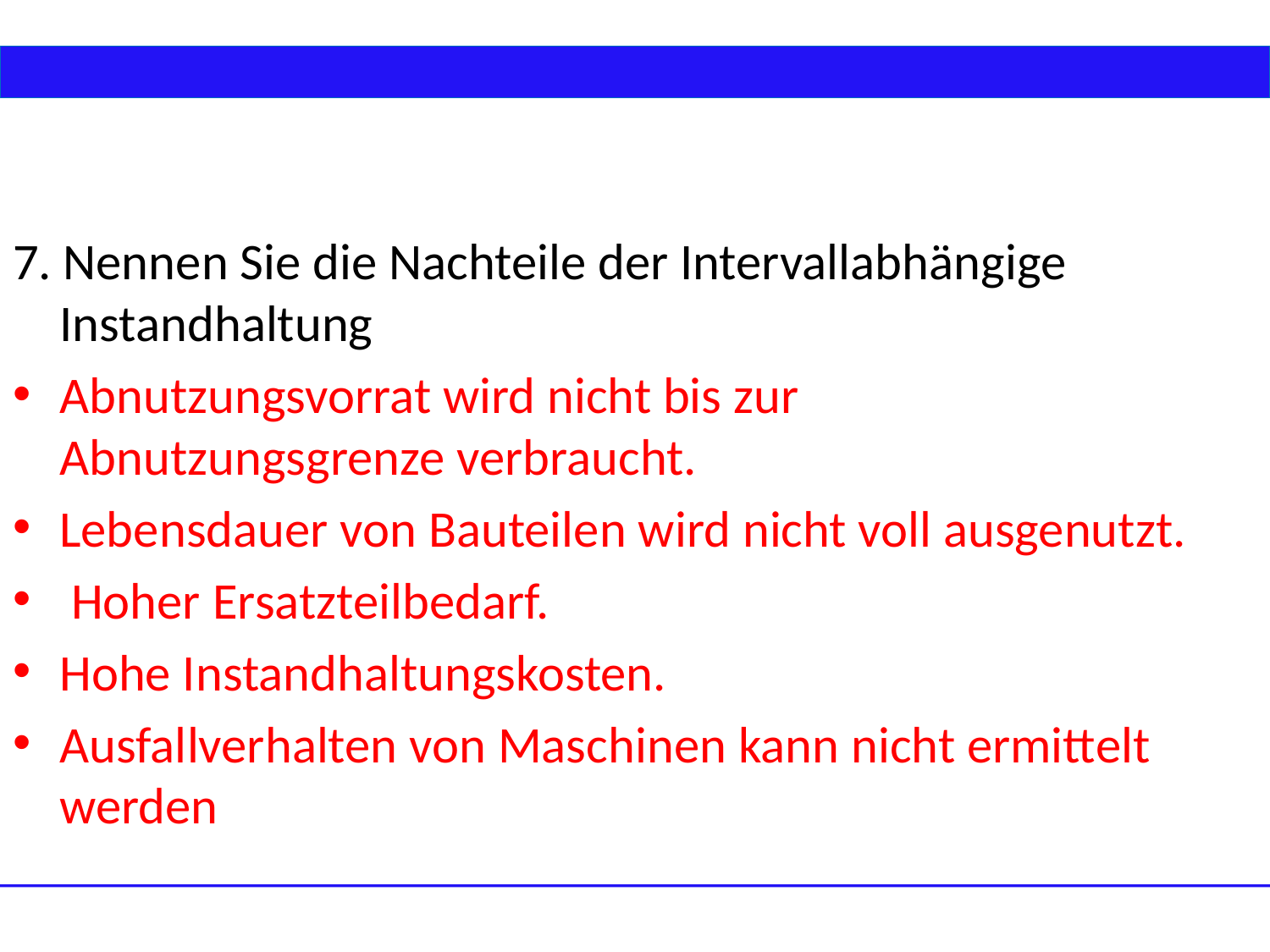

7. Nennen Sie die Nachteile der Intervallabhängige Instandhaltung
Abnutzungsvorrat wird nicht bis zur Abnutzungsgrenze verbraucht.
Lebensdauer von Bauteilen wird nicht voll ausgenutzt.
 Hoher Ersatzteilbedarf.
Hohe Instandhaltungskosten.
Ausfallverhalten von Maschinen kann nicht ermittelt werden